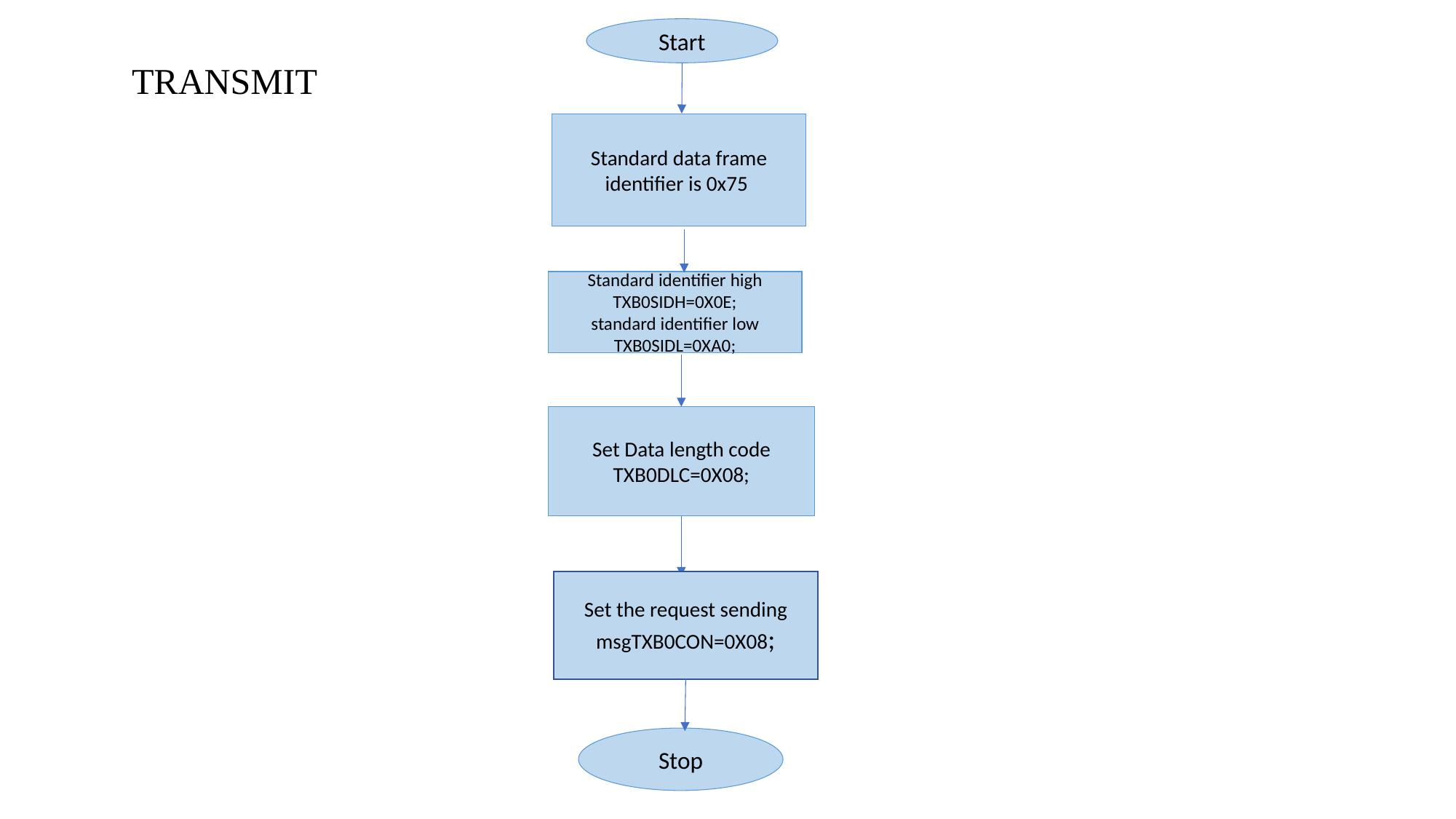

Start
TRANSMIT
Standard data frame identifier is 0x75
Standard identifier high
TXB0SIDH=0X0E;
standard identifier low
TXB0SIDL=0XA0;
Set Data length code TXB0DLC=0X08;
Set the request sending msgTXB0CON=0X08;
Stop